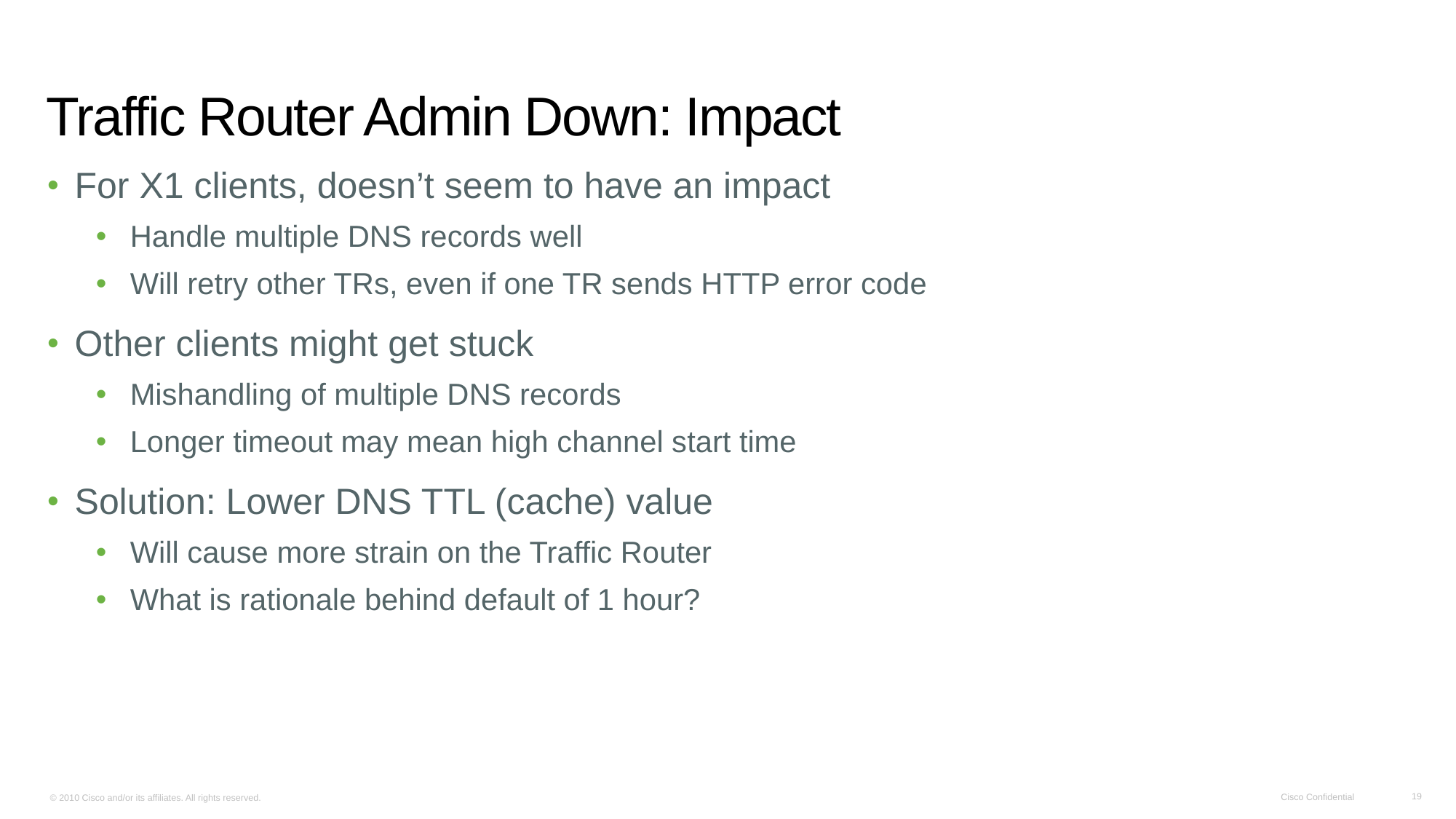

# Traffic Router Admin Down: Impact
For X1 clients, doesn’t seem to have an impact
Handle multiple DNS records well
Will retry other TRs, even if one TR sends HTTP error code
Other clients might get stuck
Mishandling of multiple DNS records
Longer timeout may mean high channel start time
Solution: Lower DNS TTL (cache) value
Will cause more strain on the Traffic Router
What is rationale behind default of 1 hour?